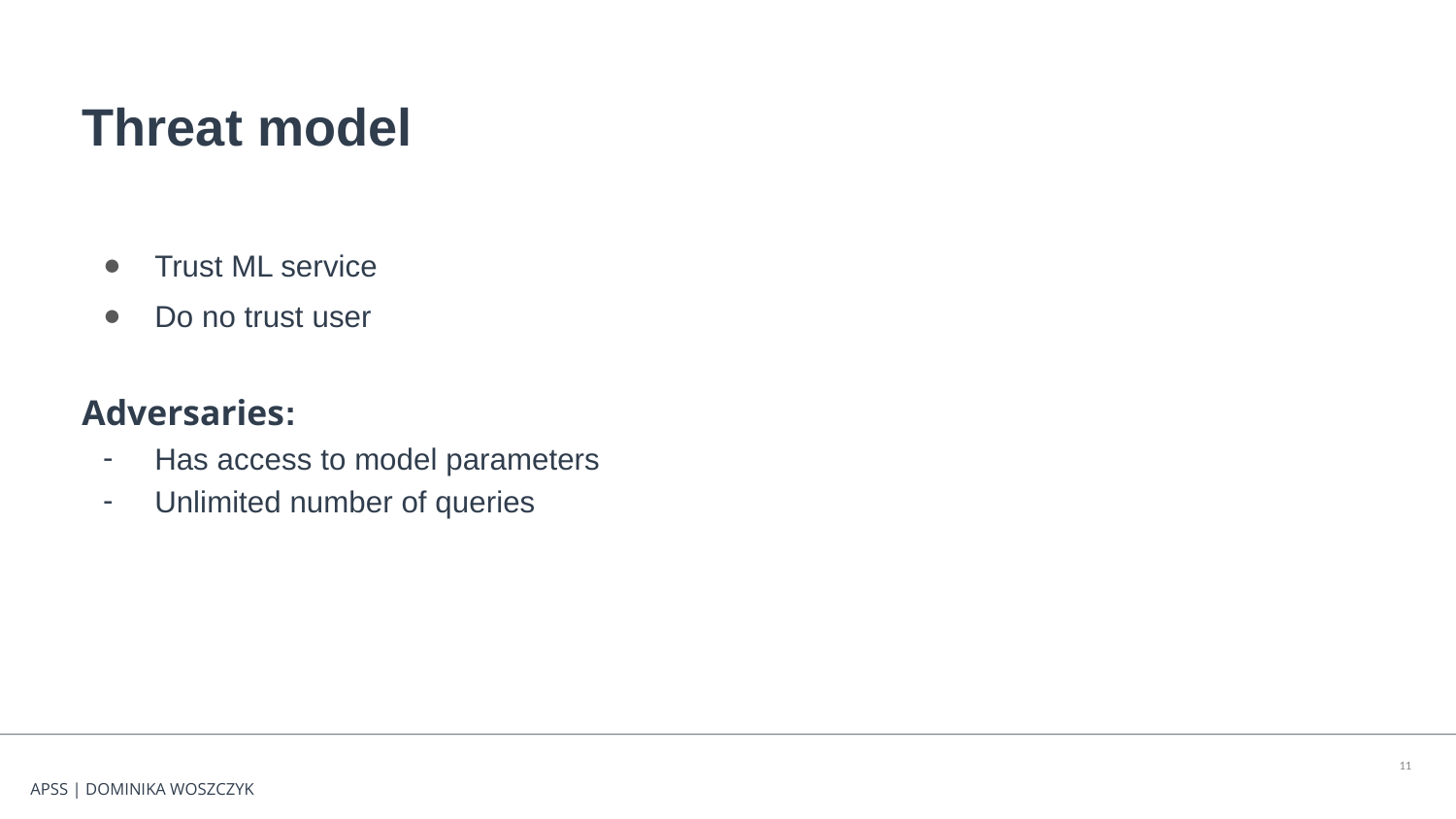

Threat model
Trust ML service
Do no trust user

Adversaries:
Has access to model parameters
Unlimited number of queries

11
APSS | DOMINIKA WOSZCZYK